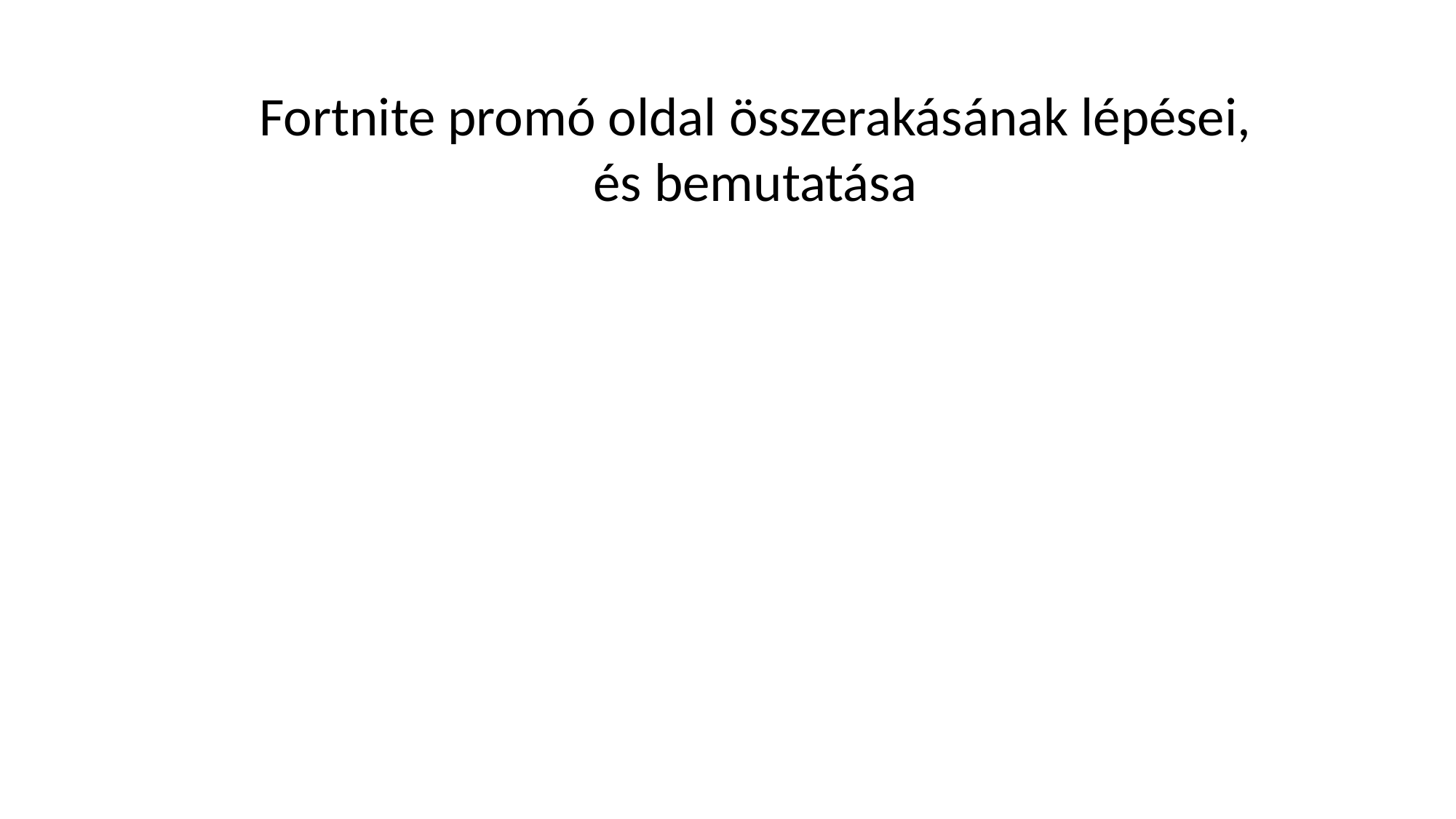

Fortnite promó oldal összerakásának lépései, és bemutatása